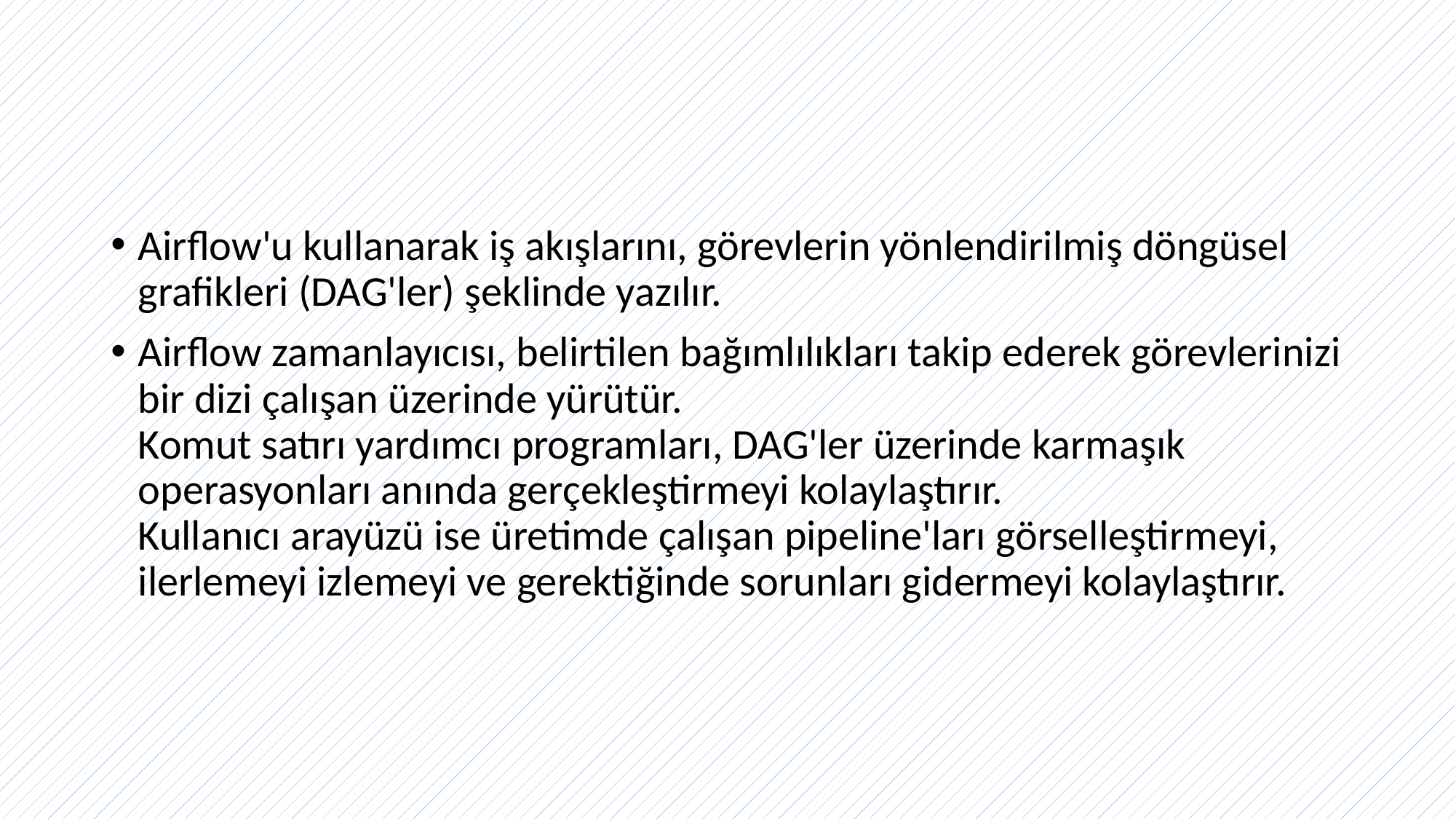

#
Airflow'u kullanarak iş akışlarını, görevlerin yönlendirilmiş döngüsel grafikleri (DAG'ler) şeklinde yazılır.
Airflow zamanlayıcısı, belirtilen bağımlılıkları takip ederek görevlerinizi bir dizi çalışan üzerinde yürütür.
Komut satırı yardımcı programları, DAG'ler üzerinde karmaşık operasyonları anında gerçekleştirmeyi kolaylaştırır.
Kullanıcı arayüzü ise üretimde çalışan pipeline'ları görselleştirmeyi, ilerlemeyi izlemeyi ve gerektiğinde sorunları gidermeyi kolaylaştırır.